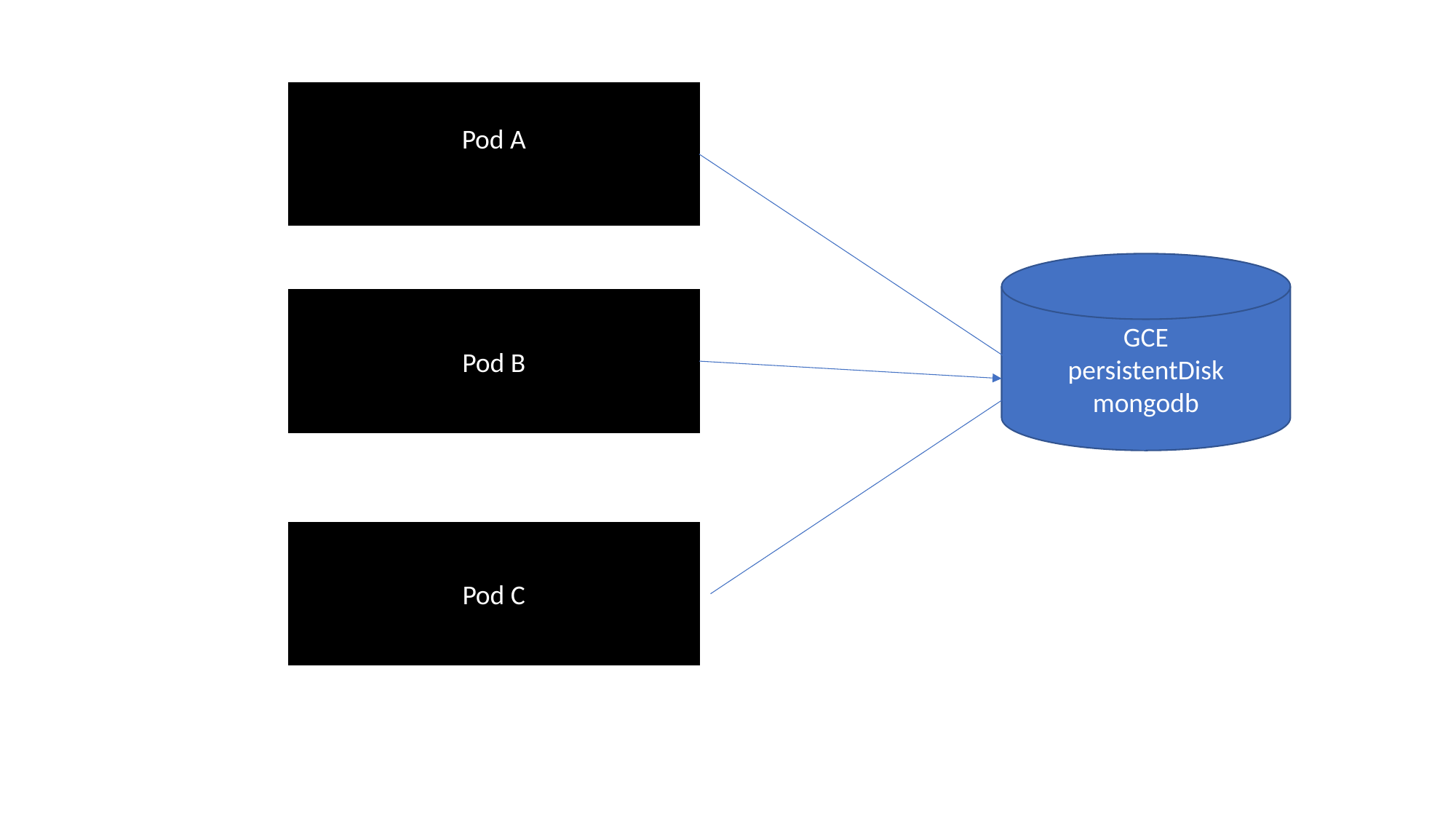

Pod A

GCE
persistentDisk
mongodb
Pod B
Pod C